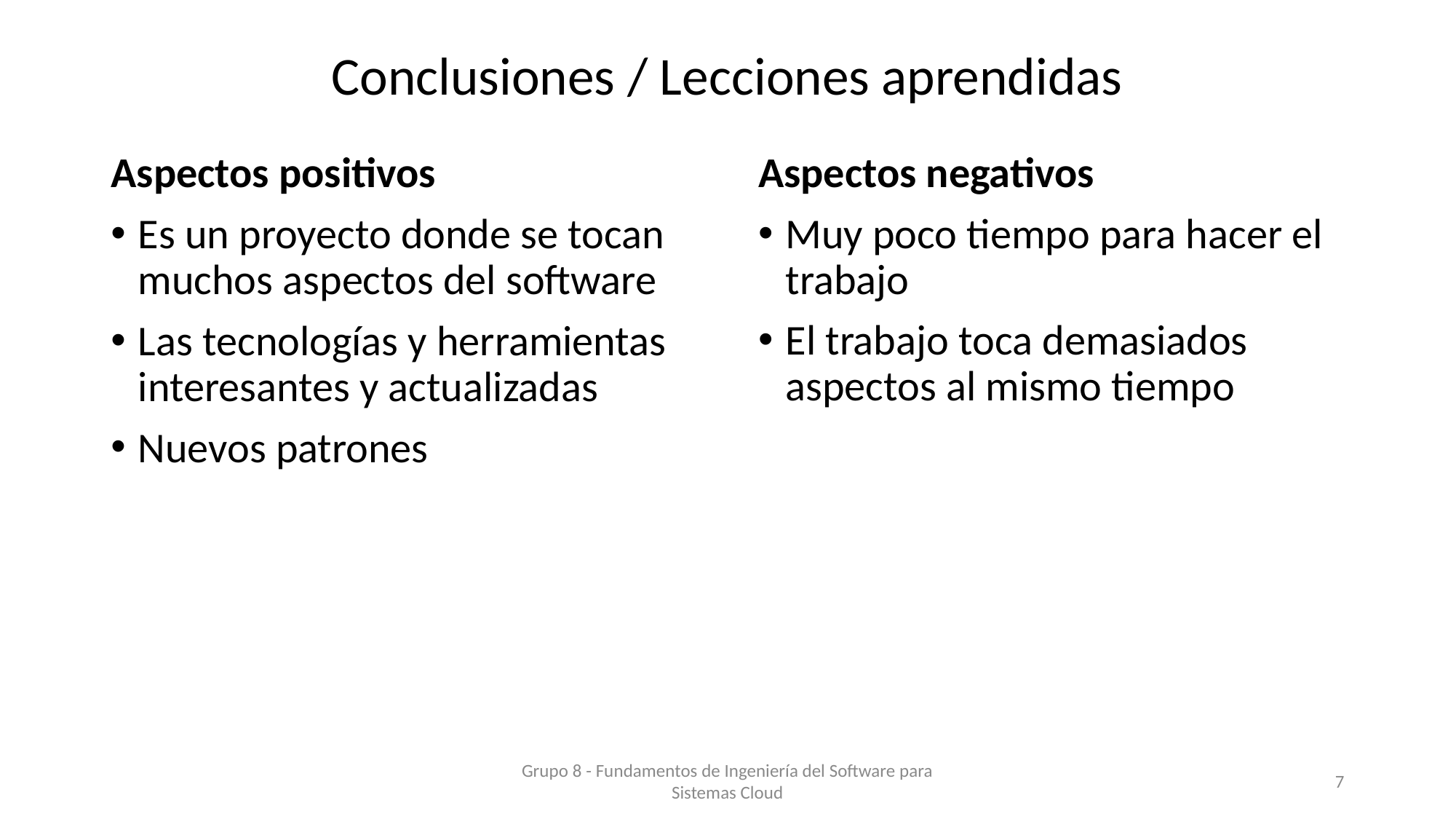

# Conclusiones / Lecciones aprendidas
Aspectos positivos
Es un proyecto donde se tocan muchos aspectos del software
Las tecnologías y herramientas interesantes y actualizadas
Nuevos patrones

Aspectos negativos
Muy poco tiempo para hacer el trabajo
El trabajo toca demasiados aspectos al mismo tiempo

Grupo 8 - Fundamentos de Ingeniería del Software para Sistemas Cloud
7